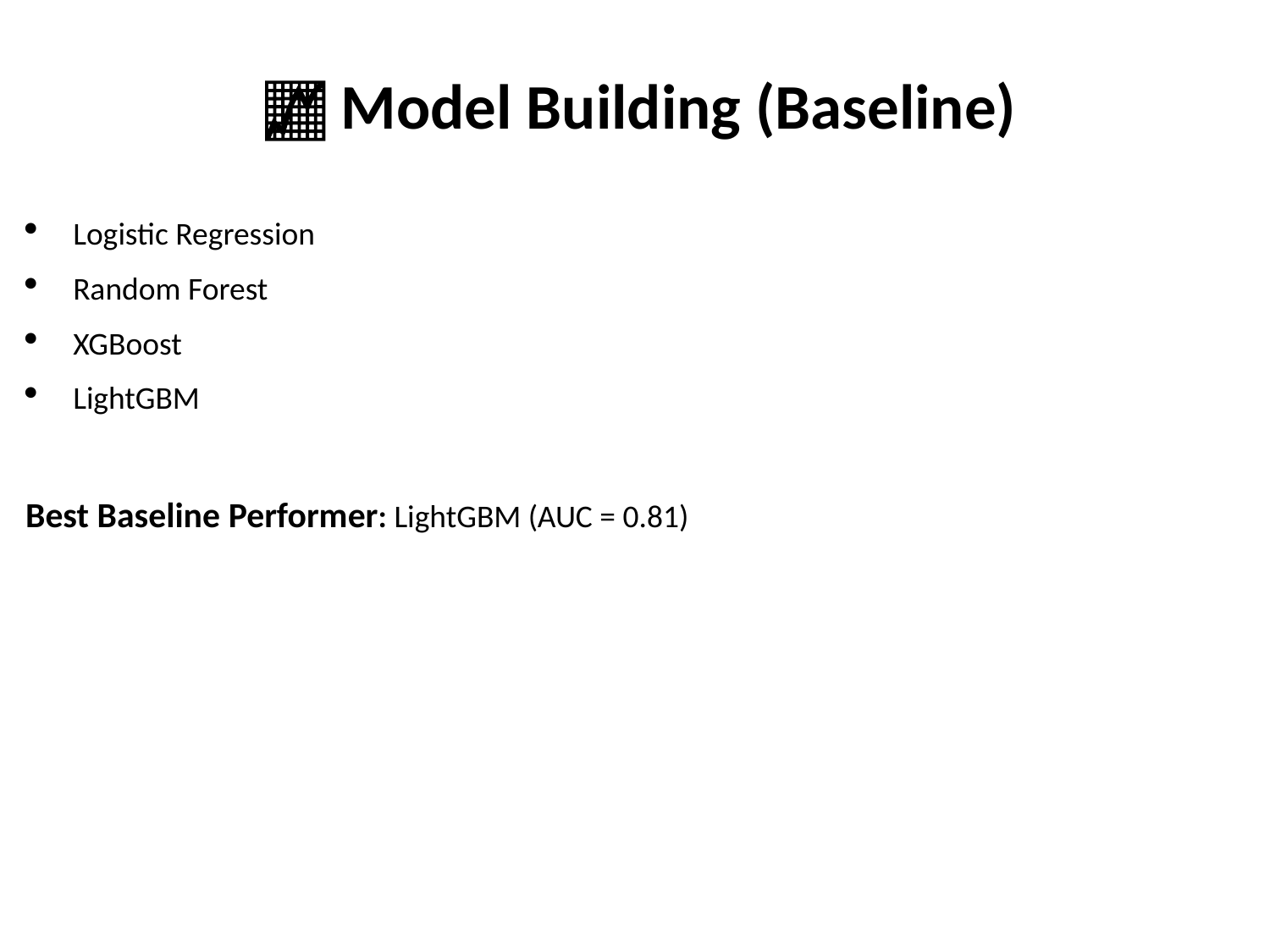

📈 Model Building (Baseline)

Logistic Regression
Random Forest
XGBoost
LightGBM

Best Baseline Performer: LightGBM (AUC = 0.81)